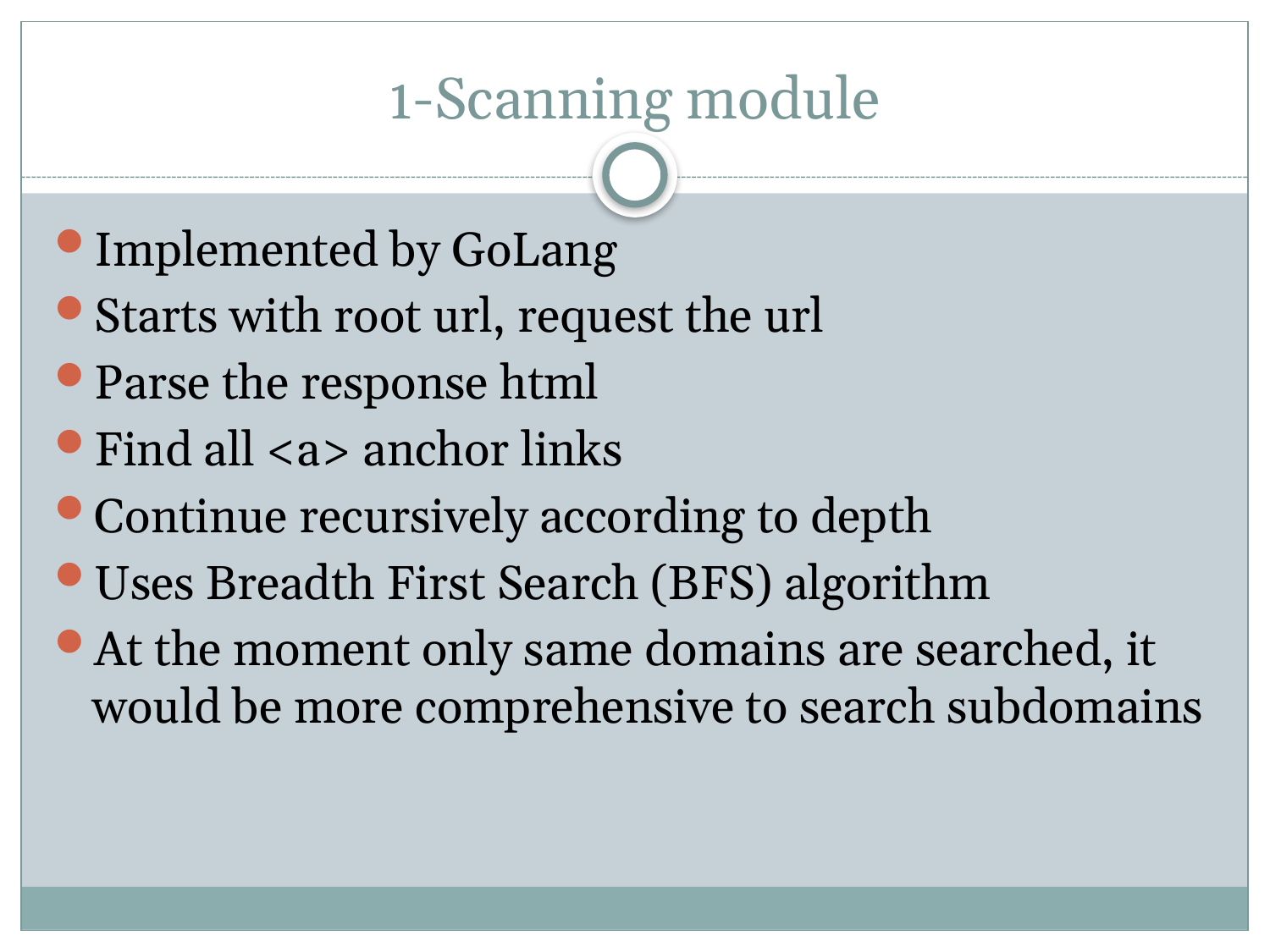

# 1-Scanning module
Implemented by GoLang
Starts with root url, request the url
Parse the response html
Find all <a> anchor links
Continue recursively according to depth
Uses Breadth First Search (BFS) algorithm
At the moment only same domains are searched, it would be more comprehensive to search subdomains